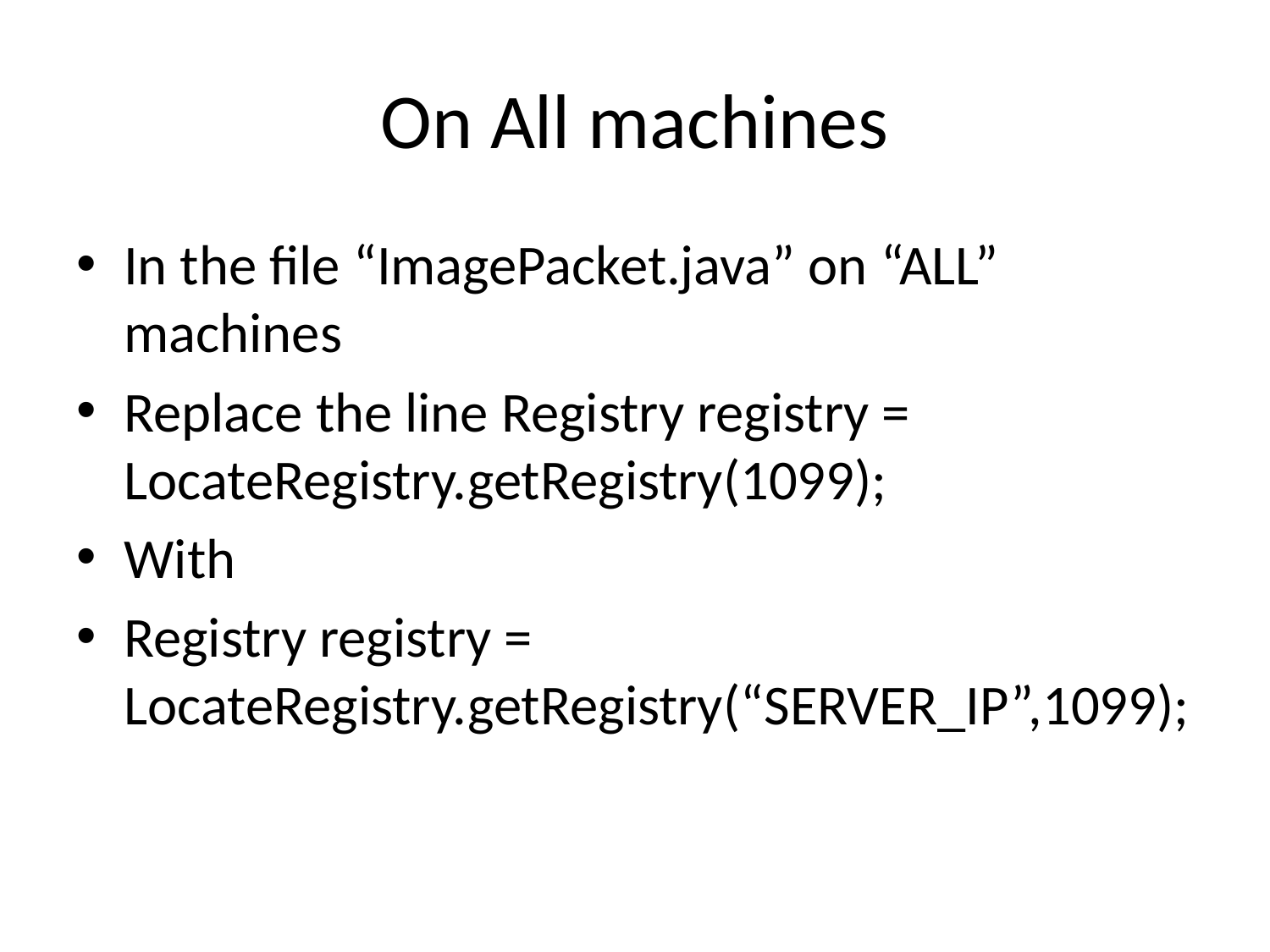

# On All machines
In the file “ImagePacket.java” on “ALL” machines
Replace the line Registry registry = LocateRegistry.getRegistry(1099);
With
Registry registry = LocateRegistry.getRegistry(“SERVER_IP”,1099);